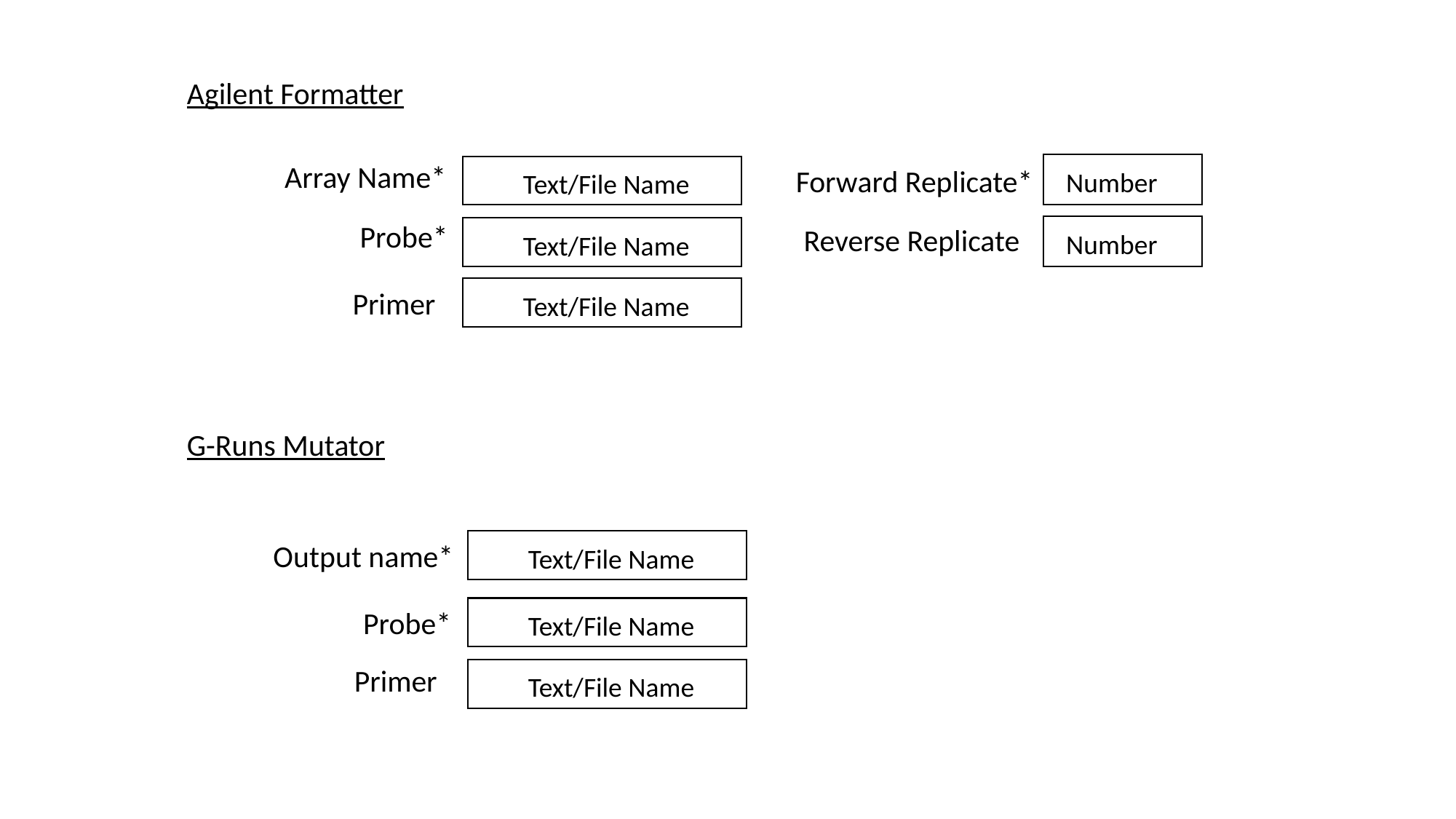

Agilent Formatter
Array Name*

Number

Text/File Name
Forward Replicate*
Probe*
Reverse Replicate

Number

Text/File Name

Text/File Name
Primer
G-Runs Mutator

Text/File Name
Output name*

Text/File Name
Probe*
Primer

Text/File Name